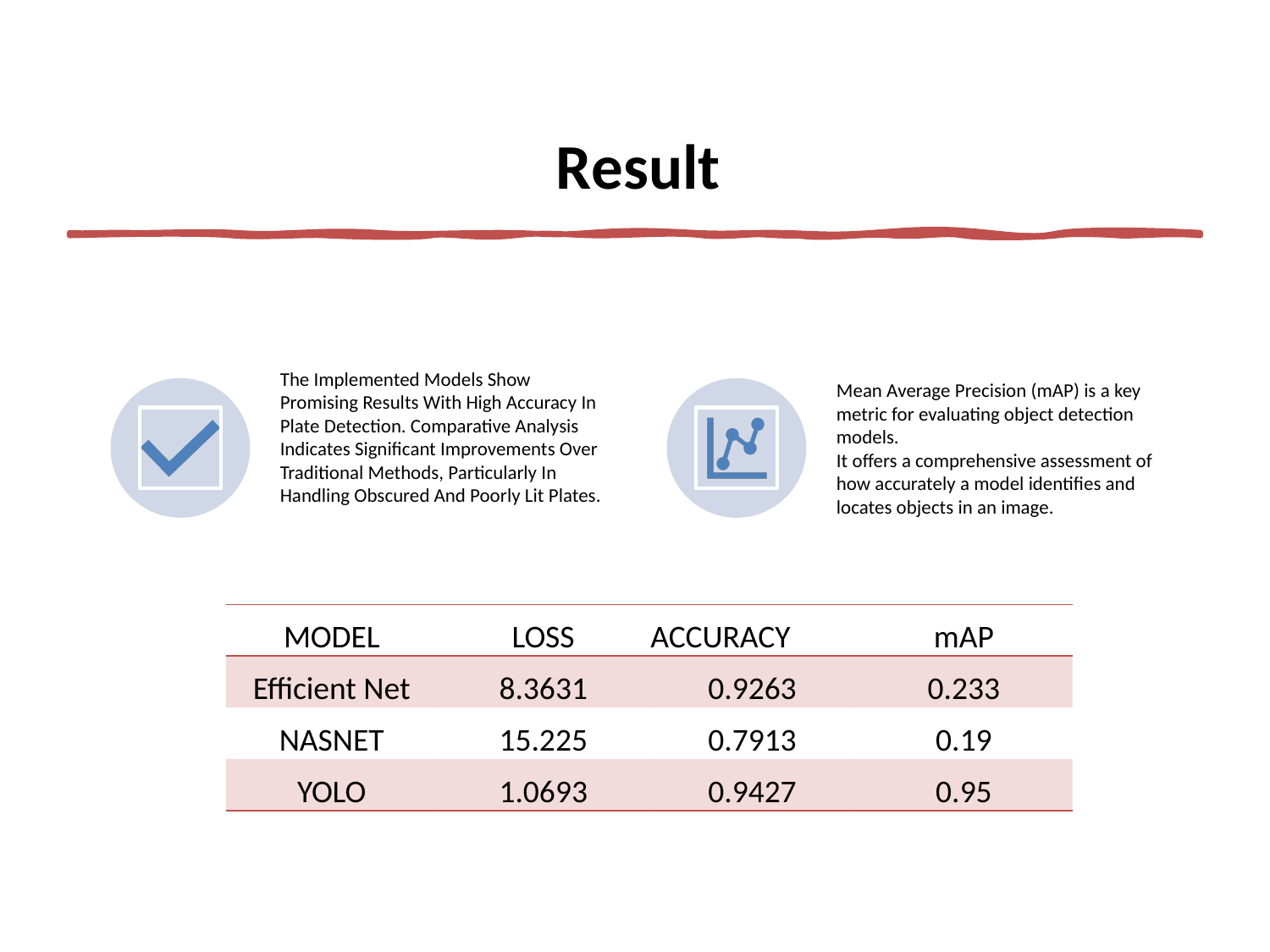

# Result
The Implemented Models Show Promising Results With High Accuracy In Plate Detection. Comparative Analysis Indicates Significant Improvements Over Traditional Methods, Particularly In Handling Obscured And Poorly Lit Plates.
Mean Average Precision (mAP) is a key metric for evaluating object detection models.
It offers a comprehensive assessment of how accurately a model identifies and locates objects in an image.

| MODEL | LOSS | ACCURACY | mAP |
| --- | --- | --- | --- |
| Efficient Net | 8.3631 | 0.9263 | 0.233 |
| NASNET | 15.225 | 0.7913 | 0.19 |
| YOLO | 1.0693 | 0.9427 | 0.95 |